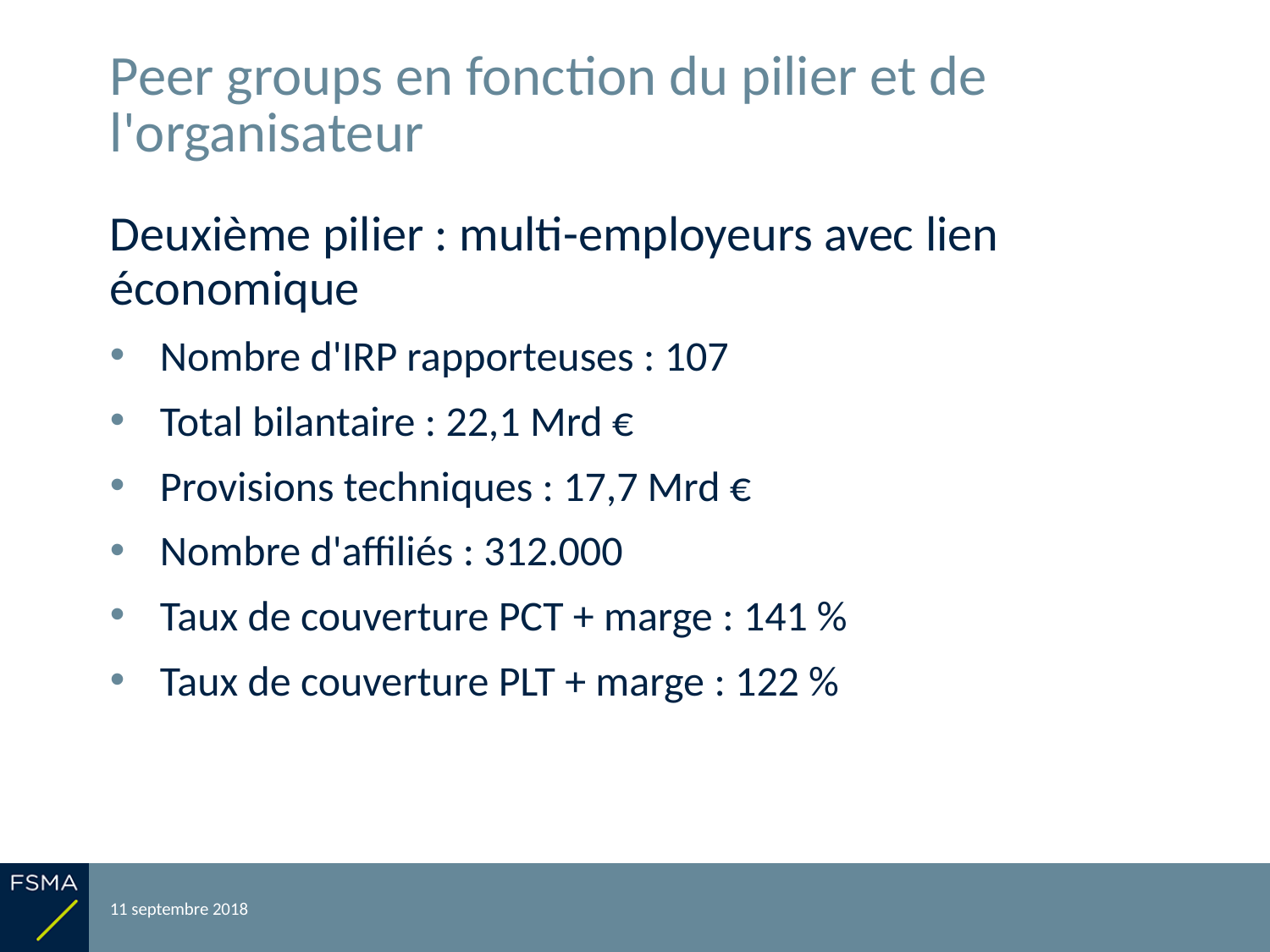

# Peer groups en fonction du pilier et de l'organisateur
Deuxième pilier : multi-employeurs avec lien économique
Nombre d'IRP rapporteuses : 107
Total bilantaire : 22,1 Mrd €
Provisions techniques : 17,7 Mrd €
Nombre d'affiliés : 312.000
Taux de couverture PCT + marge : 141 %
Taux de couverture PLT + marge : 122 %
11 septembre 2018
Reporting relatif à l'exercice 2017
23